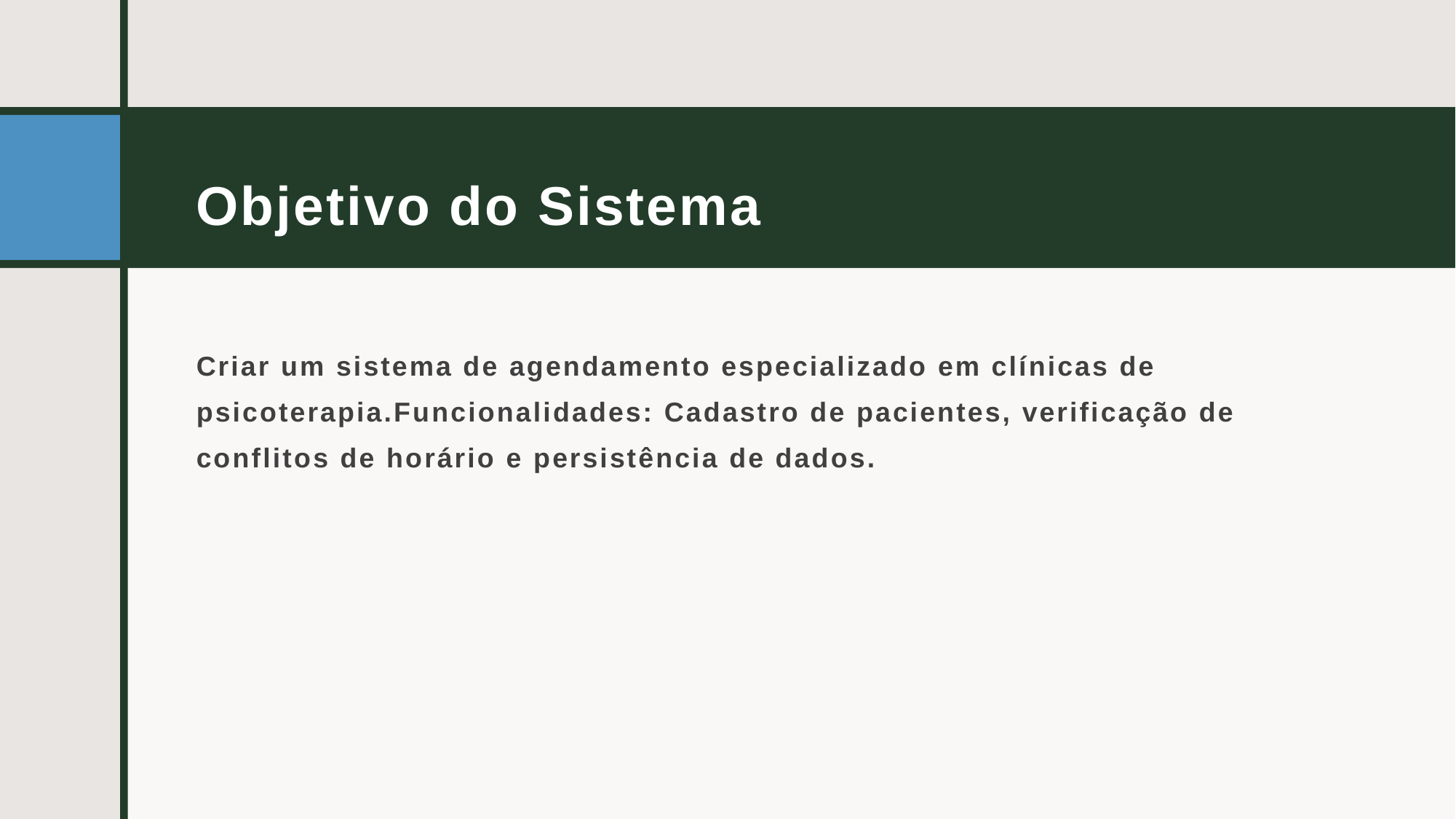

# Objetivo do Sistema

Criar um sistema de agendamento especializado em clínicas de psicoterapia.Funcionalidades: Cadastro de pacientes, verificação de conflitos de horário e persistência de dados.